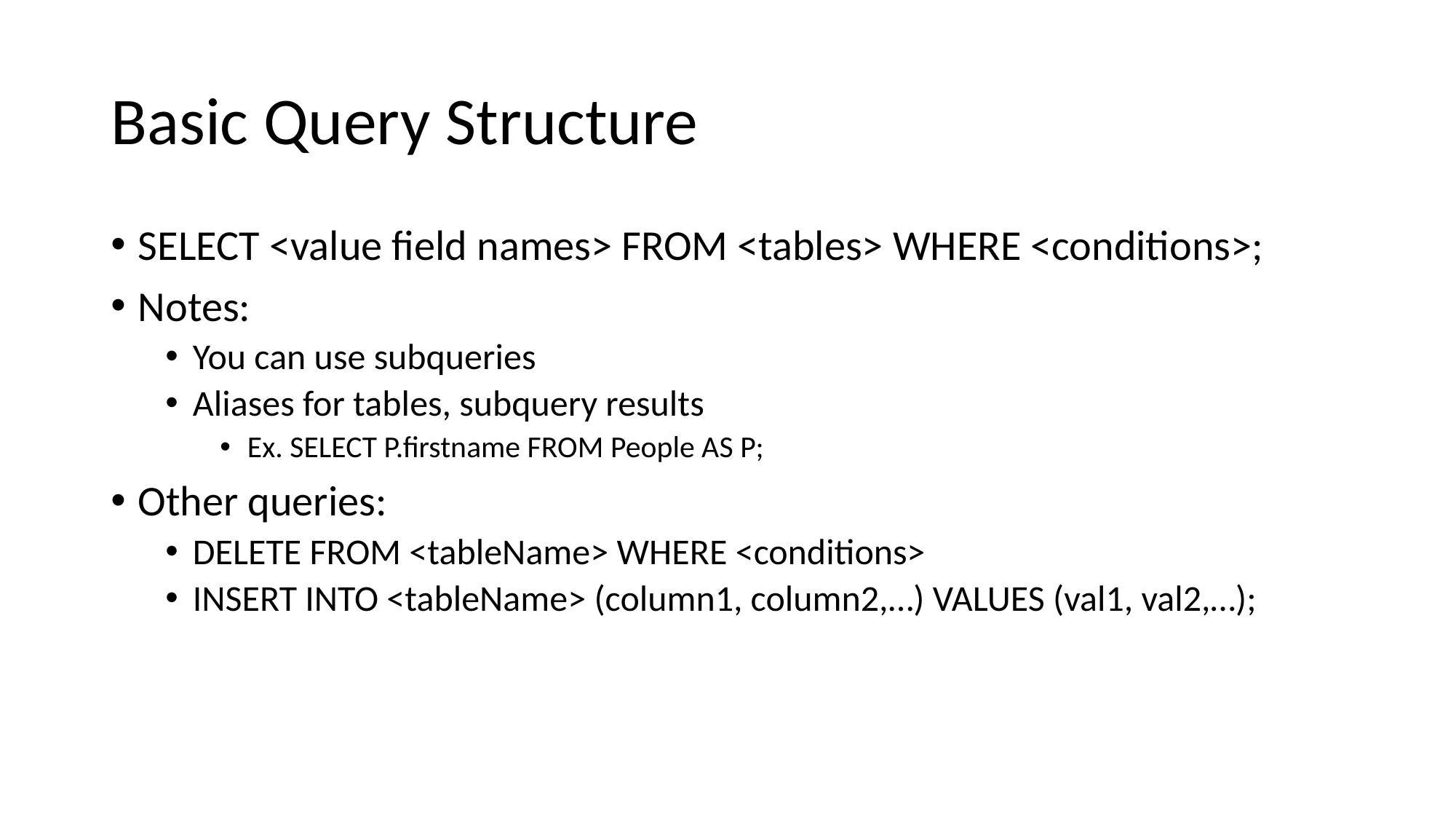

# Basic Query Structure
SELECT <value field names> FROM <tables> WHERE <conditions>;
Notes:
You can use subqueries
Aliases for tables, subquery results
Ex. SELECT P.firstname FROM People AS P;
Other queries:
DELETE FROM <tableName> WHERE <conditions>
INSERT INTO <tableName> (column1, column2,…) VALUES (val1, val2,…);